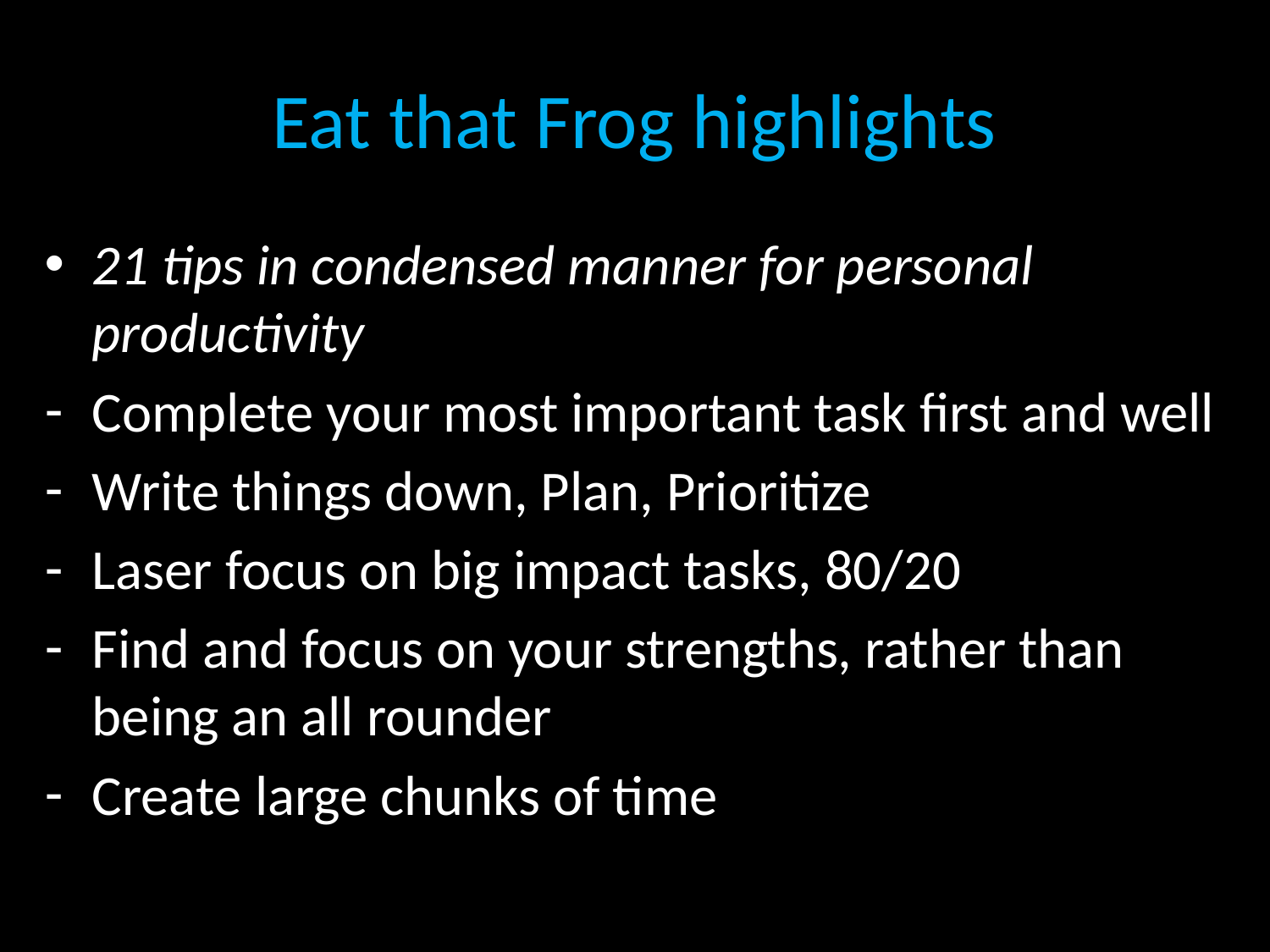

# Eat that Frog highlights
21 tips in condensed manner for personal productivity
Complete your most important task first and well
Write things down, Plan, Prioritize
Laser focus on big impact tasks, 80/20
Find and focus on your strengths, rather than being an all rounder
Create large chunks of time